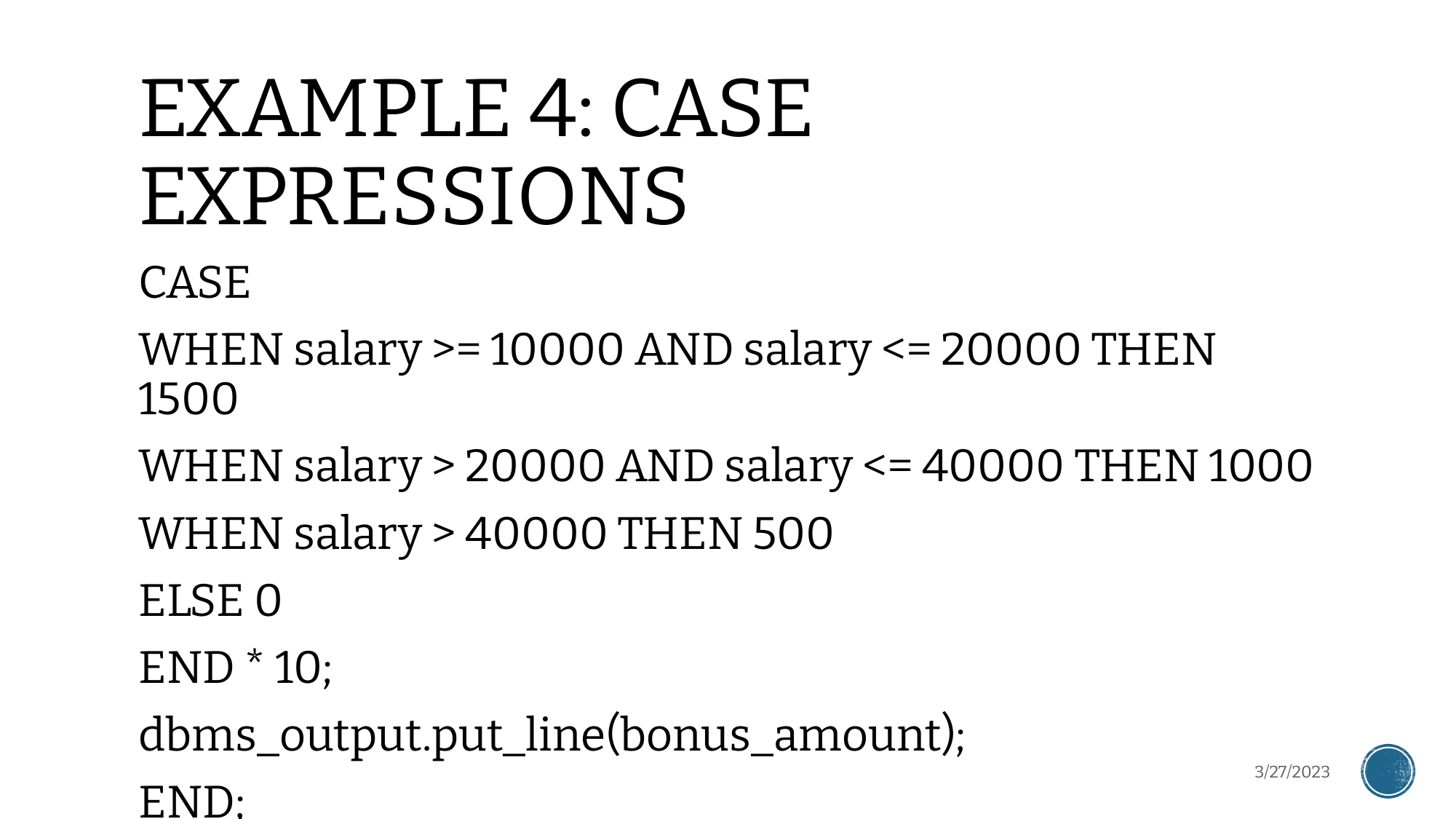

# EXAMPLE 4: CASE Expressions
CASE
WHEN salary >= 10000 AND salary <= 20000 THEN 1500
WHEN salary > 20000 AND salary <= 40000 THEN 1000
WHEN salary > 40000 THEN 500
ELSE 0
END * 10;
dbms_output.put_line(bonus_amount);
END;

3/27/2023